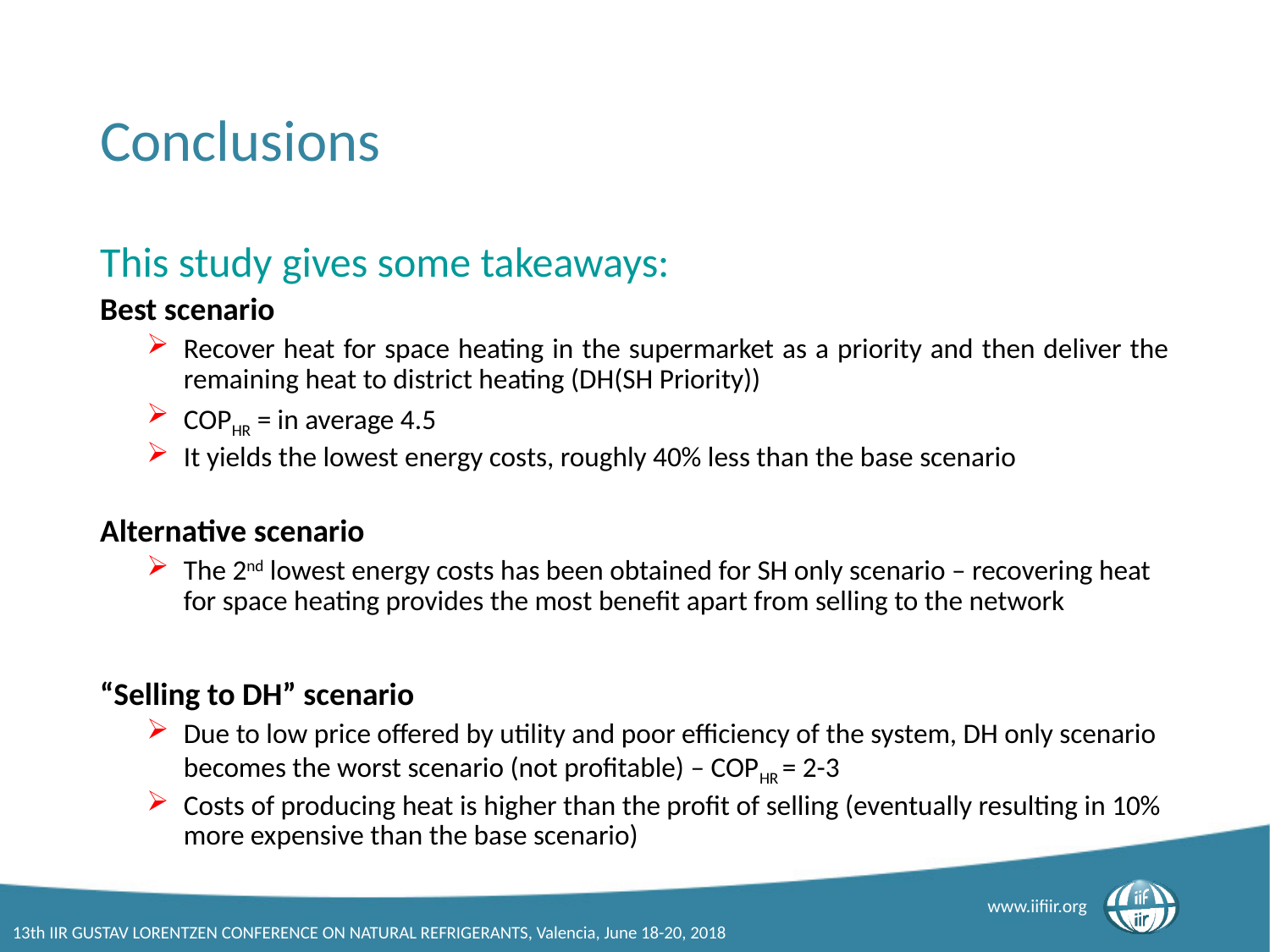

# Conclusions
This study gives some takeaways:
Best scenario
Recover heat for space heating in the supermarket as a priority and then deliver the remaining heat to district heating (DH(SH Priority))
COPHR = in average 4.5
It yields the lowest energy costs, roughly 40% less than the base scenario

Alternative scenario
The 2nd lowest energy costs has been obtained for SH only scenario – recovering heat for space heating provides the most benefit apart from selling to the network

“Selling to DH” scenario
Due to low price offered by utility and poor efficiency of the system, DH only scenario becomes the worst scenario (not profitable) – COPHR = 2-3
Costs of producing heat is higher than the profit of selling (eventually resulting in 10% more expensive than the base scenario)

13th IIR GUSTAV LORENTZEN CONFERENCE ON NATURAL REFRIGERANTS, Valencia, June 18-20, 2018